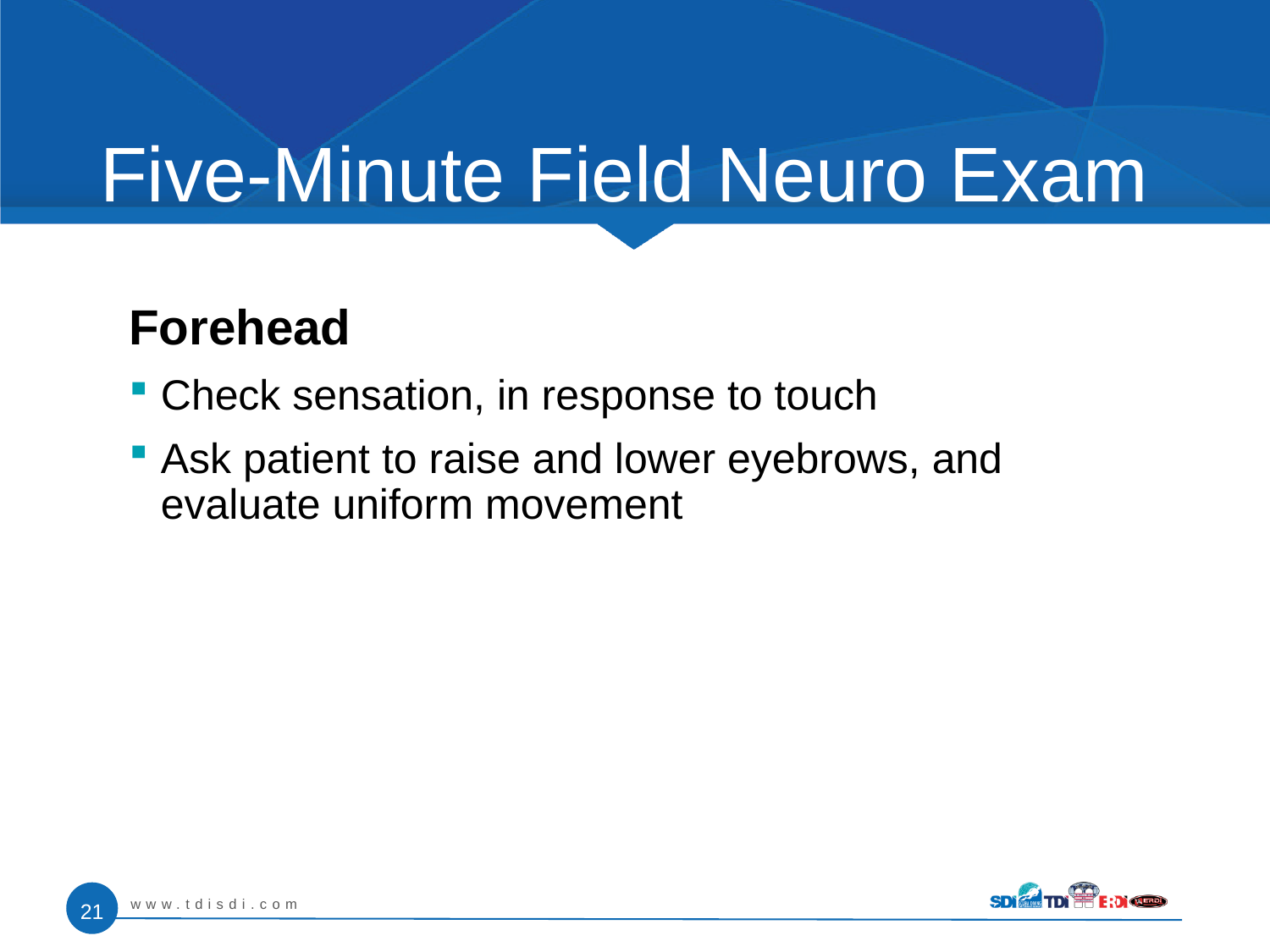

# Five-Minute Field Neuro Exam
Forehead
Check sensation, in response to touch
Ask patient to raise and lower eyebrows, and evaluate uniform movement
www.tdisdi.com
21